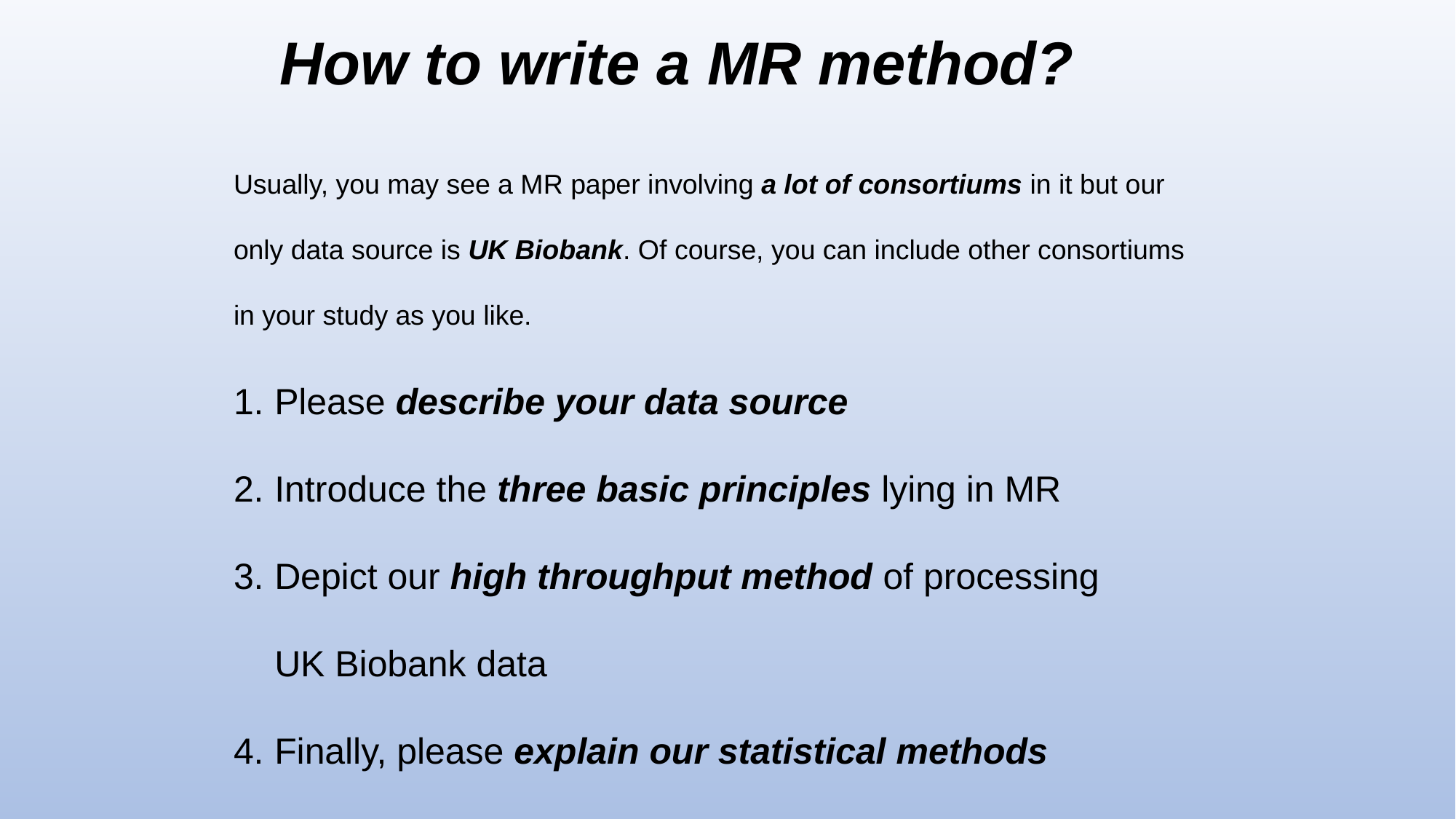

How to write a MR method?
Usually, you may see a MR paper involving a lot of consortiums in it but our only data source is UK Biobank. Of course, you can include other consortiums in your study as you like.
Please describe your data source
Introduce the three basic principles lying in MR
Depict our high throughput method of processing UK Biobank data
Finally, please explain our statistical methods